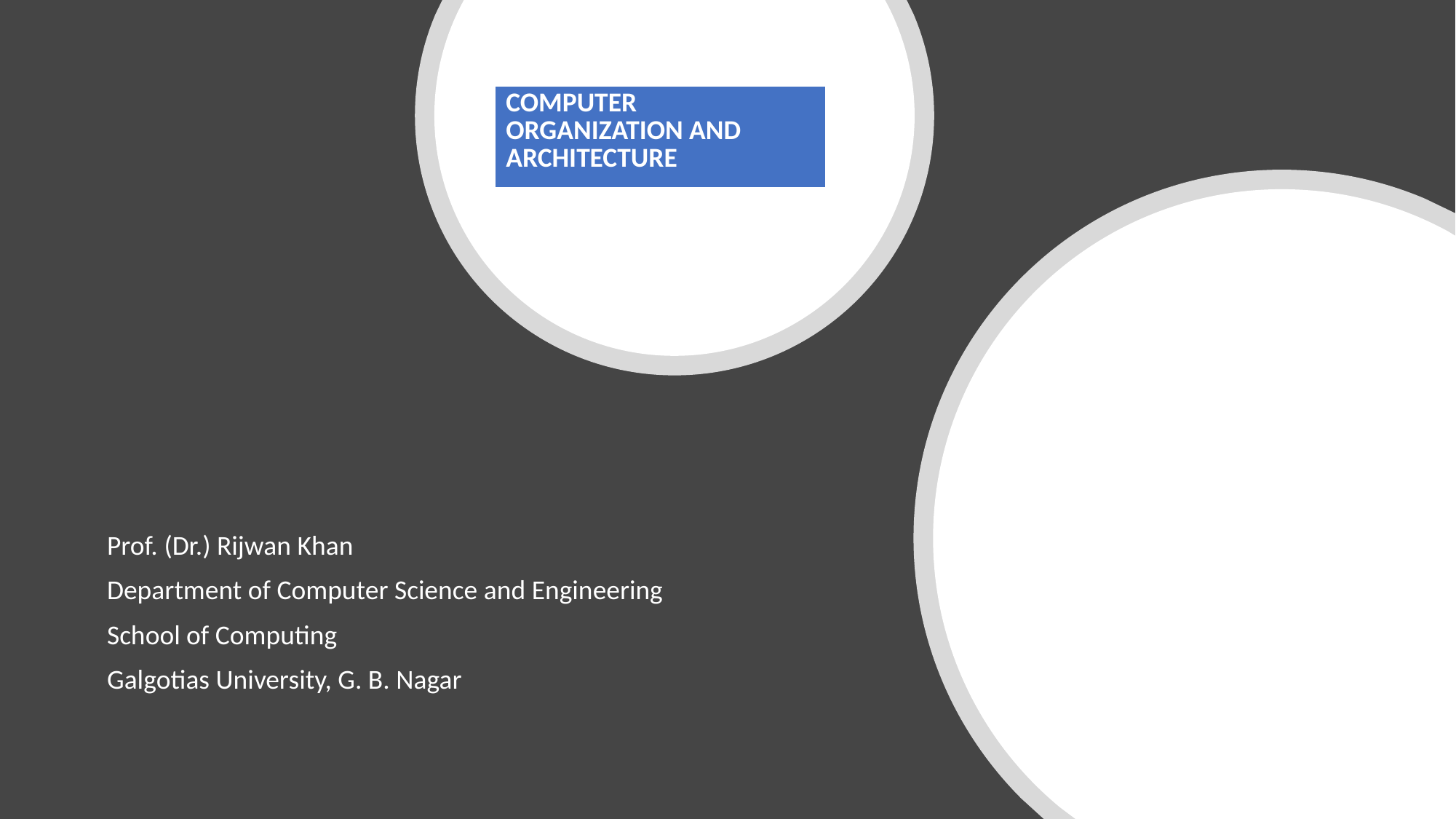

| COMPUTER ORGANIZATION AND ARCHITECTURE |
| --- |

Prof. (Dr.) Rijwan Khan
Department of Computer Science and Engineering
School of Computing
Galgotias University, G. B. Nagar
#